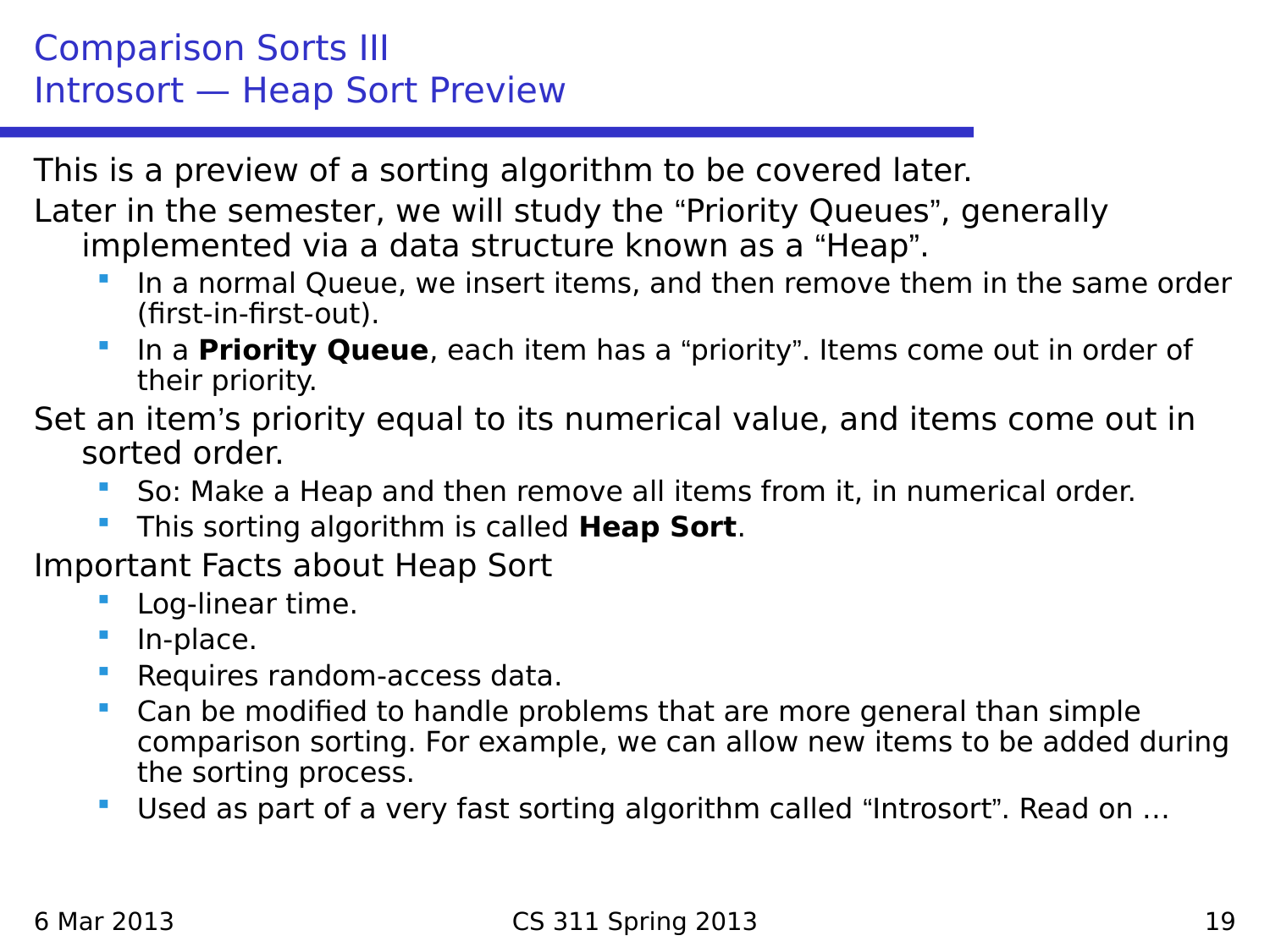

# Comparison Sorts III Introsort — Heap Sort Preview
This is a preview of a sorting algorithm to be covered later.
Later in the semester, we will study the “Priority Queues”, generally implemented via a data structure known as a “Heap”.
In a normal Queue, we insert items, and then remove them in the same order (first-in-first-out).
In a Priority Queue, each item has a “priority”. Items come out in order of their priority.
Set an item’s priority equal to its numerical value, and items come out in sorted order.
So: Make a Heap and then remove all items from it, in numerical order.
This sorting algorithm is called Heap Sort.
Important Facts about Heap Sort
Log-linear time.
In-place.
Requires random-access data.
Can be modified to handle problems that are more general than simple comparison sorting. For example, we can allow new items to be added during the sorting process.
Used as part of a very fast sorting algorithm called “Introsort”. Read on …
6 Mar 2013
CS 311 Spring 2013
19